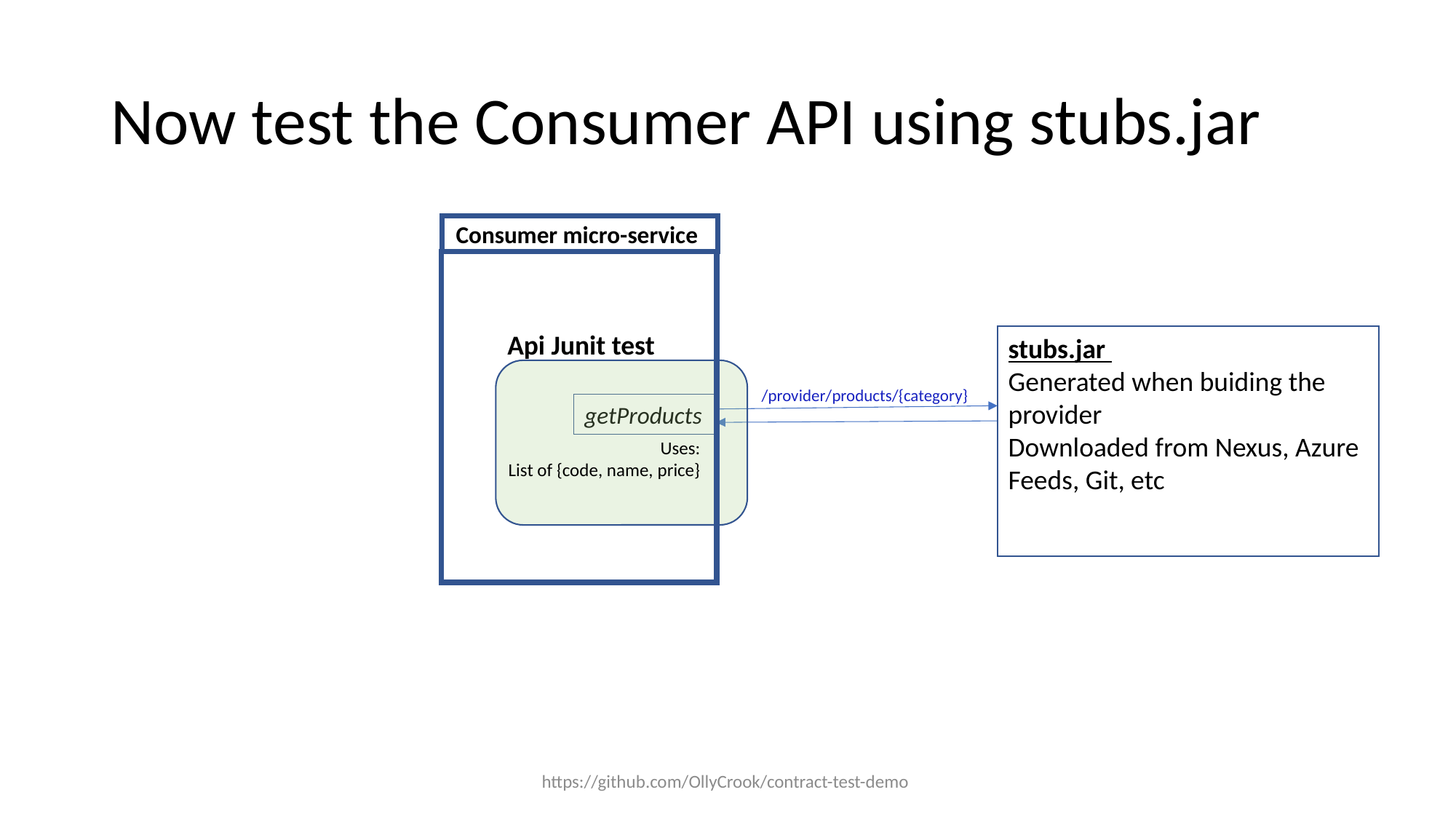

# Now test the Consumer API using stubs.jar
Consumer micro-service

Api Junit test
stubs.jar
Generated when buiding the provider
Downloaded from Nexus, Azure Feeds, Git, etc

/provider/products/{category}
getProducts
Uses:
List of {code, name, price}
https://github.com/OllyCrook/contract-test-demo